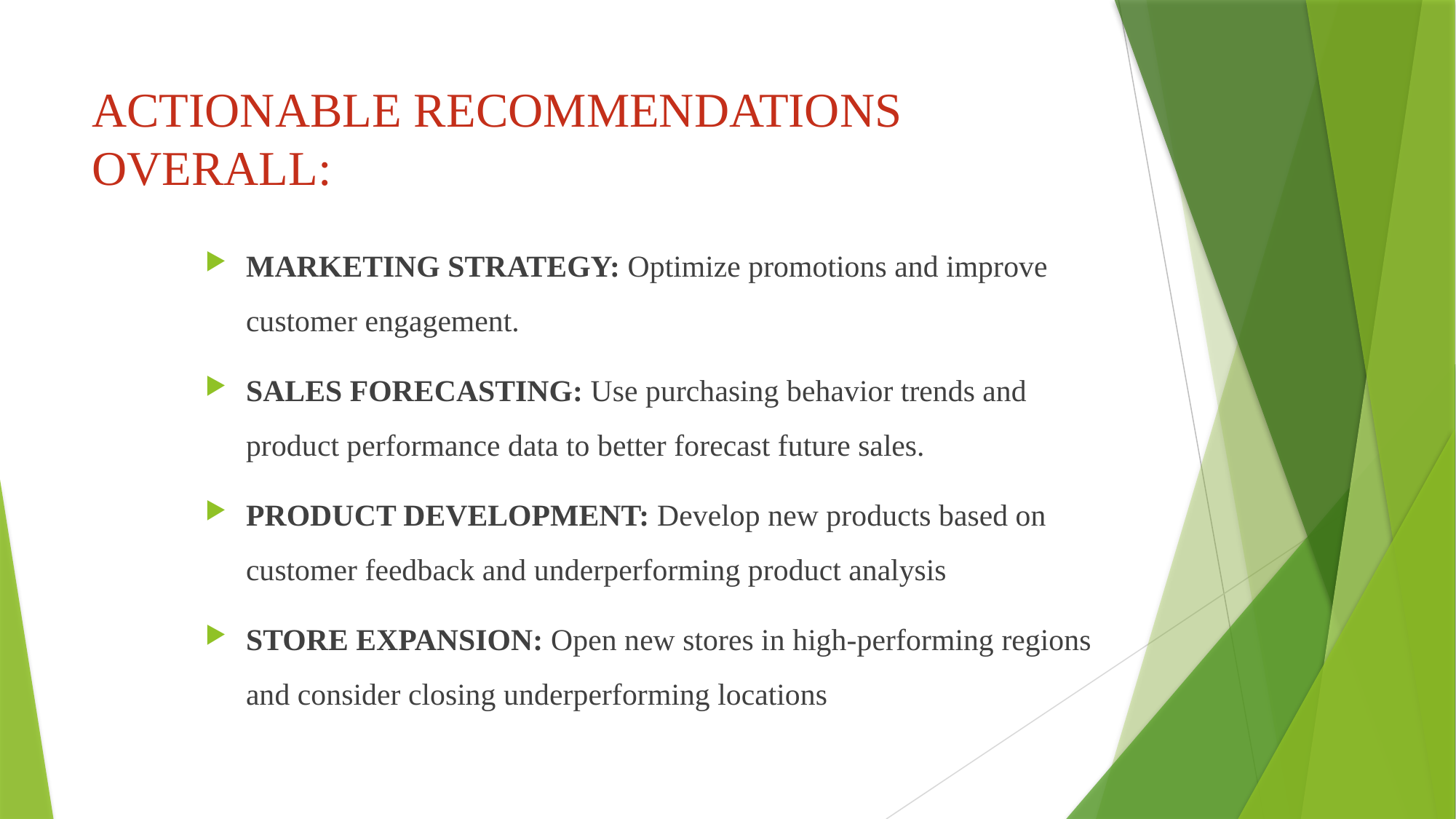

# ACTIONABLE RECOMMENDATIONS OVERALL:
MARKETING STRATEGY: Optimize promotions and improve customer engagement.
SALES FORECASTING: Use purchasing behavior trends and product performance data to better forecast future sales.
PRODUCT DEVELOPMENT: Develop new products based on customer feedback and underperforming product analysis
STORE EXPANSION: Open new stores in high-performing regions and consider closing underperforming locations